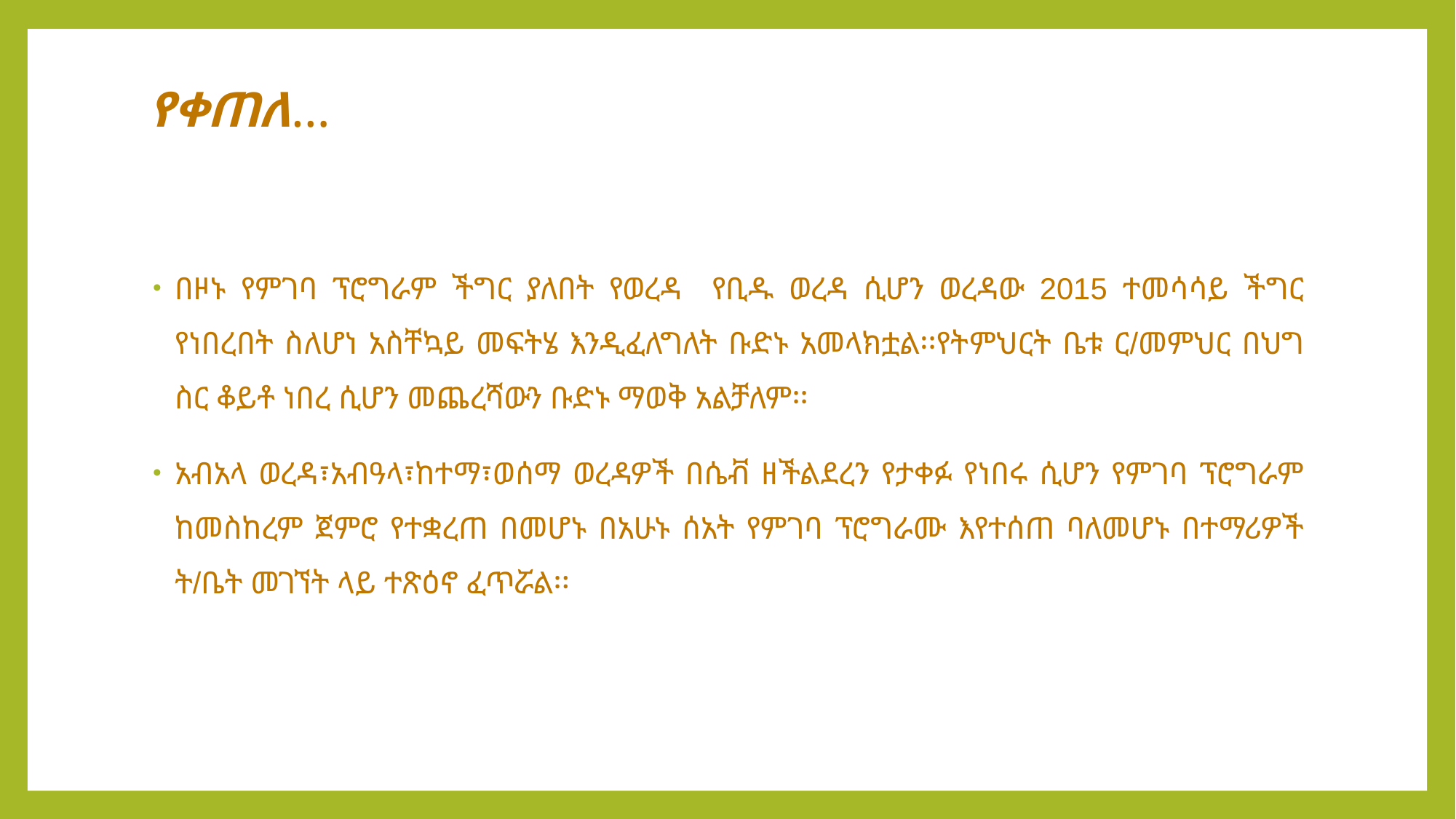

# የቀጠለ…
በዞኑ የምገባ ፕሮግራም ችግር ያለበት የወረዳ  የቢዱ ወረዳ ሲሆን ወረዳው 2015 ተመሳሳይ ችግር የነበረበት ስለሆነ አስቸኳይ መፍትሄ እንዲፈለግለት ቡድኑ አመላክቷል፡፡የትምህርት ቤቱ ር/መምህር በህግ ስር ቆይቶ ነበረ ሲሆን መጨረሻውን ቡድኑ ማወቅ አልቻለም፡፡
አብአላ ወረዳ፣አብዓላ፣ከተማ፣ወሰማ ወረዳዎች በሴቭ ዘችልደረን የታቀፉ የነበሩ ሲሆን የምገባ ፕሮግራም ከመስከረም ጀምሮ የተቋረጠ በመሆኑ በአሁኑ ሰአት የምገባ ፕሮግራሙ እየተሰጠ ባለመሆኑ በተማሪዎች ት/ቤት መገኘት ላይ ተጽዕኖ ፈጥሯል፡፡